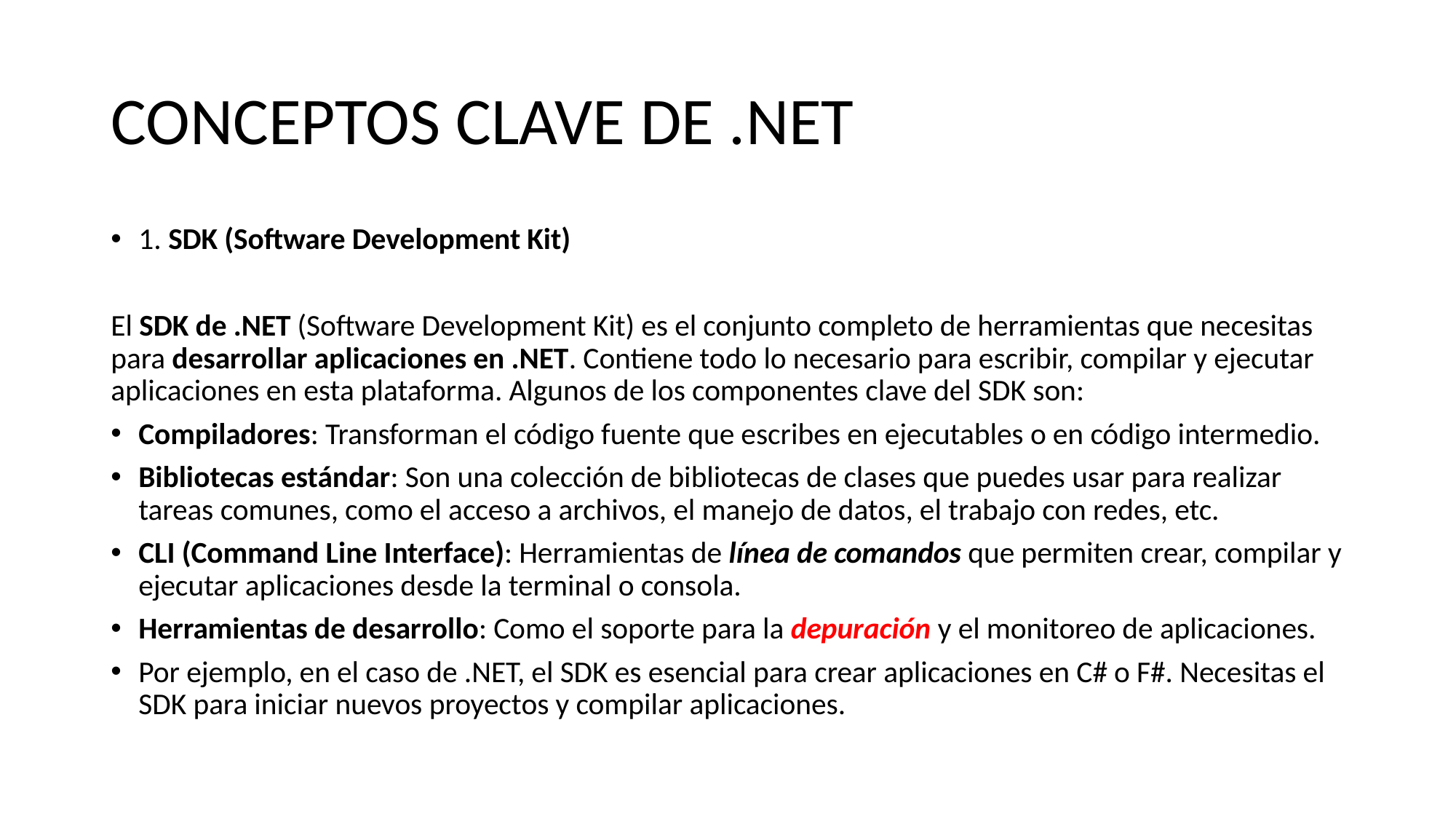

# CONCEPTOS CLAVE DE .NET
1. SDK (Software Development Kit)

El SDK de .NET (Software Development Kit) es el conjunto completo de herramientas que necesitas para desarrollar aplicaciones en .NET. Contiene todo lo necesario para escribir, compilar y ejecutar aplicaciones en esta plataforma. Algunos de los componentes clave del SDK son:
Compiladores: Transforman el código fuente que escribes en ejecutables o en código intermedio.
Bibliotecas estándar: Son una colección de bibliotecas de clases que puedes usar para realizar tareas comunes, como el acceso a archivos, el manejo de datos, el trabajo con redes, etc.
CLI (Command Line Interface): Herramientas de línea de comandos que permiten crear, compilar y ejecutar aplicaciones desde la terminal o consola.
Herramientas de desarrollo: Como el soporte para la depuración y el monitoreo de aplicaciones.
Por ejemplo, en el caso de .NET, el SDK es esencial para crear aplicaciones en C# o F#. Necesitas el SDK para iniciar nuevos proyectos y compilar aplicaciones.